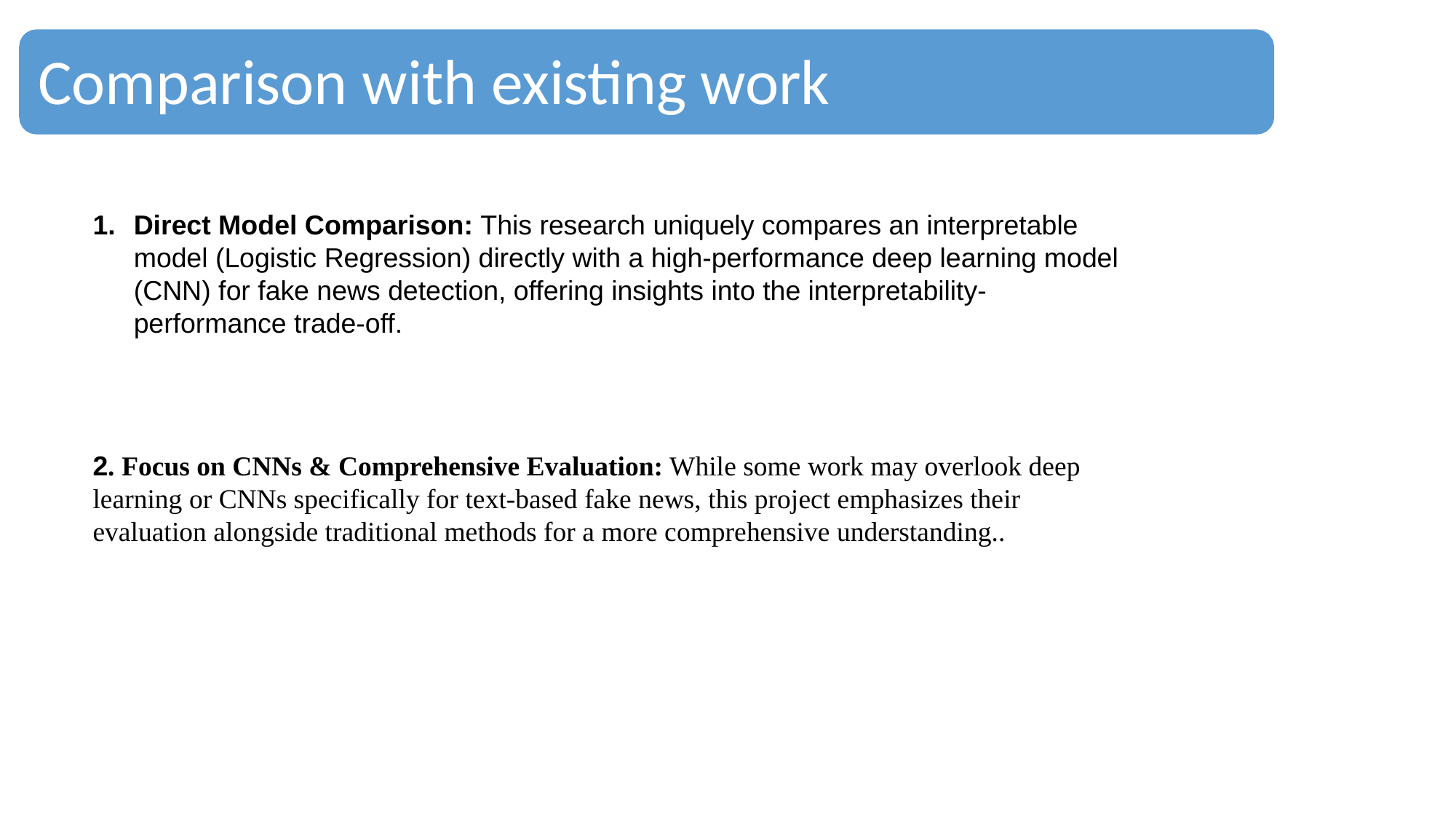

Comparison with existing work
Direct Model Comparison: This research uniquely compares an interpretable model (Logistic Regression) directly with a high-performance deep learning model (CNN) for fake news detection, offering insights into the interpretability-performance trade-off.

2. Focus on CNNs & Comprehensive Evaluation: While some work may overlook deep learning or CNNs specifically for text-based fake news, this project emphasizes their evaluation alongside traditional methods for a more comprehensive understanding..